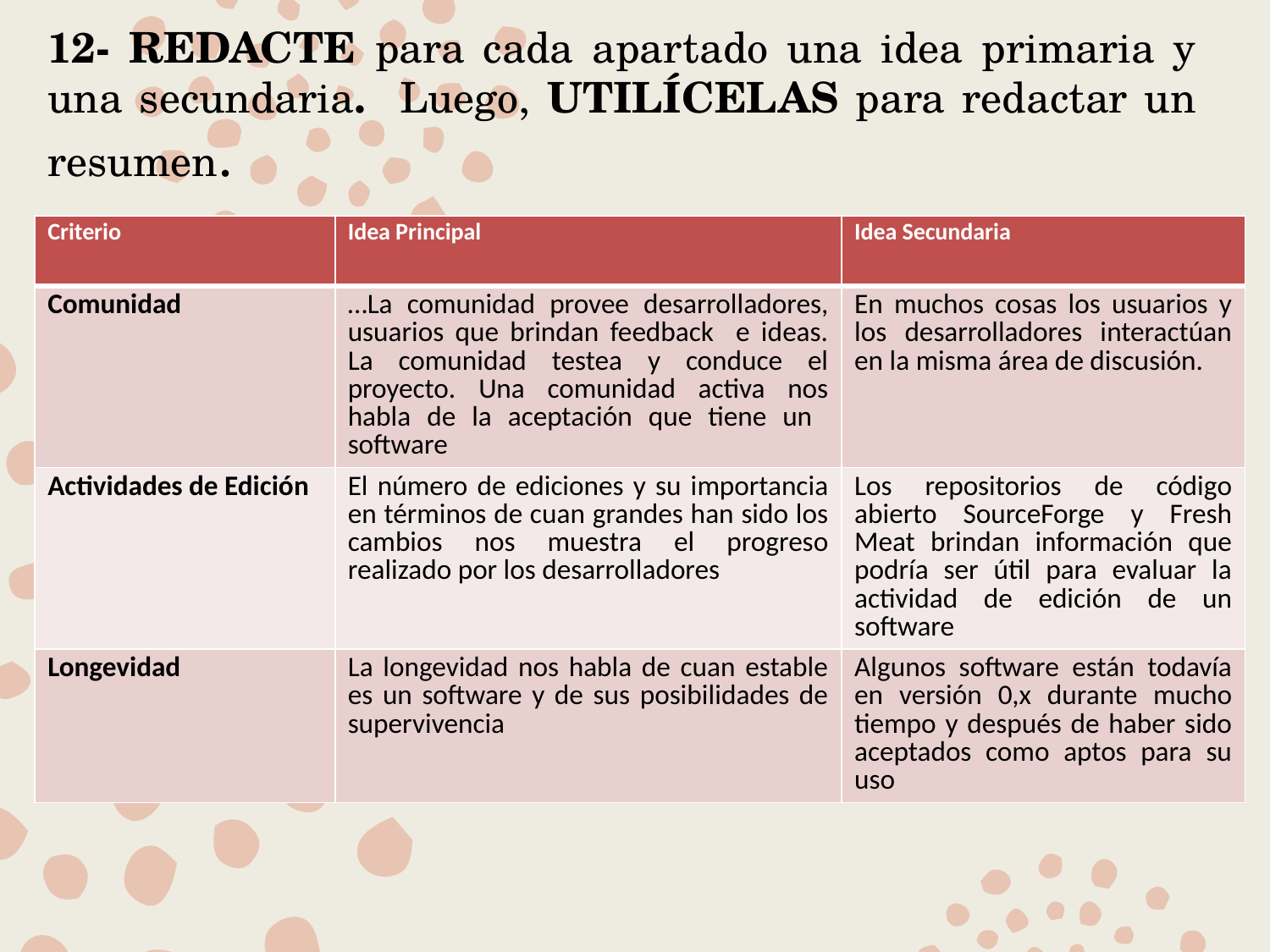

# 12- REDACTE para cada apartado una idea primaria y una secundaria.  Luego, UTILÍCELAS para redactar un resumen.
| Criterio | Idea Principal | Idea Secundaria |
| --- | --- | --- |
| Comunidad | …La comunidad provee desarrolladores, usuarios que brindan feedback e ideas. La comunidad testea y conduce el proyecto. Una comunidad activa nos habla de la aceptación que tiene un software | En muchos cosas los usuarios y los desarrolladores interactúan en la misma área de discusión. |
| Actividades de Edición | El número de ediciones y su importancia en términos de cuan grandes han sido los cambios nos muestra el progreso realizado por los desarrolladores | Los repositorios de código abierto SourceForge y Fresh Meat brindan información que podría ser útil para evaluar la actividad de edición de un software |
| Longevidad | La longevidad nos habla de cuan estable es un software y de sus posibilidades de supervivencia | Algunos software están todavía en versión 0,x durante mucho tiempo y después de haber sido aceptados como aptos para su uso |